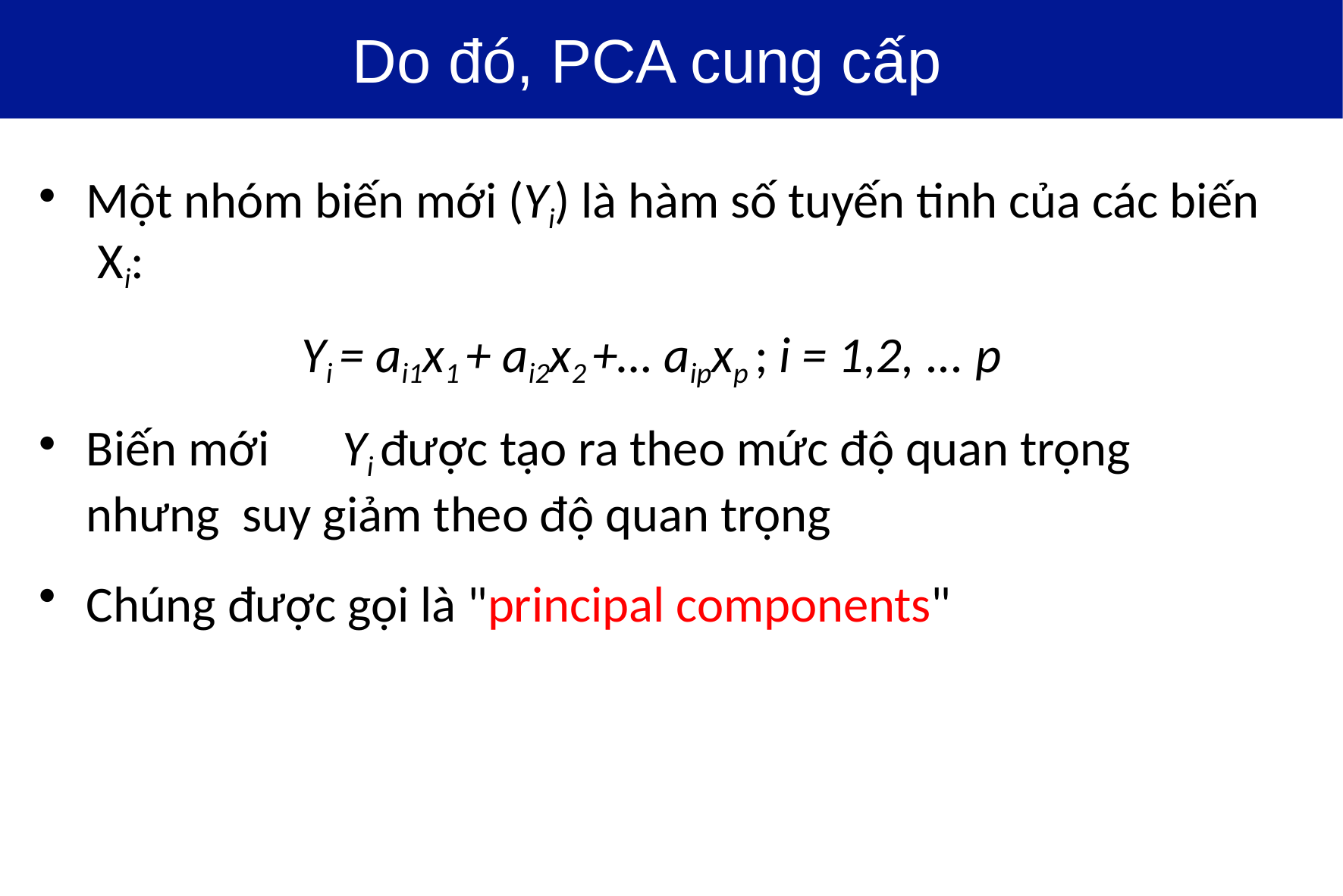

# Do đó, PCA cung cấp
Một nhóm biến mới (Yi) là hàm số tuyến tinh của các biến  Xi:
Yi = ai1x1 + ai2x2 +… aipxp ; i = 1,2, ... p
Biến mới	Yi được tạo ra theo mức độ quan trọng nhưng  suy giảm theo độ quan trọng
Chúng được gọi là "principal components"